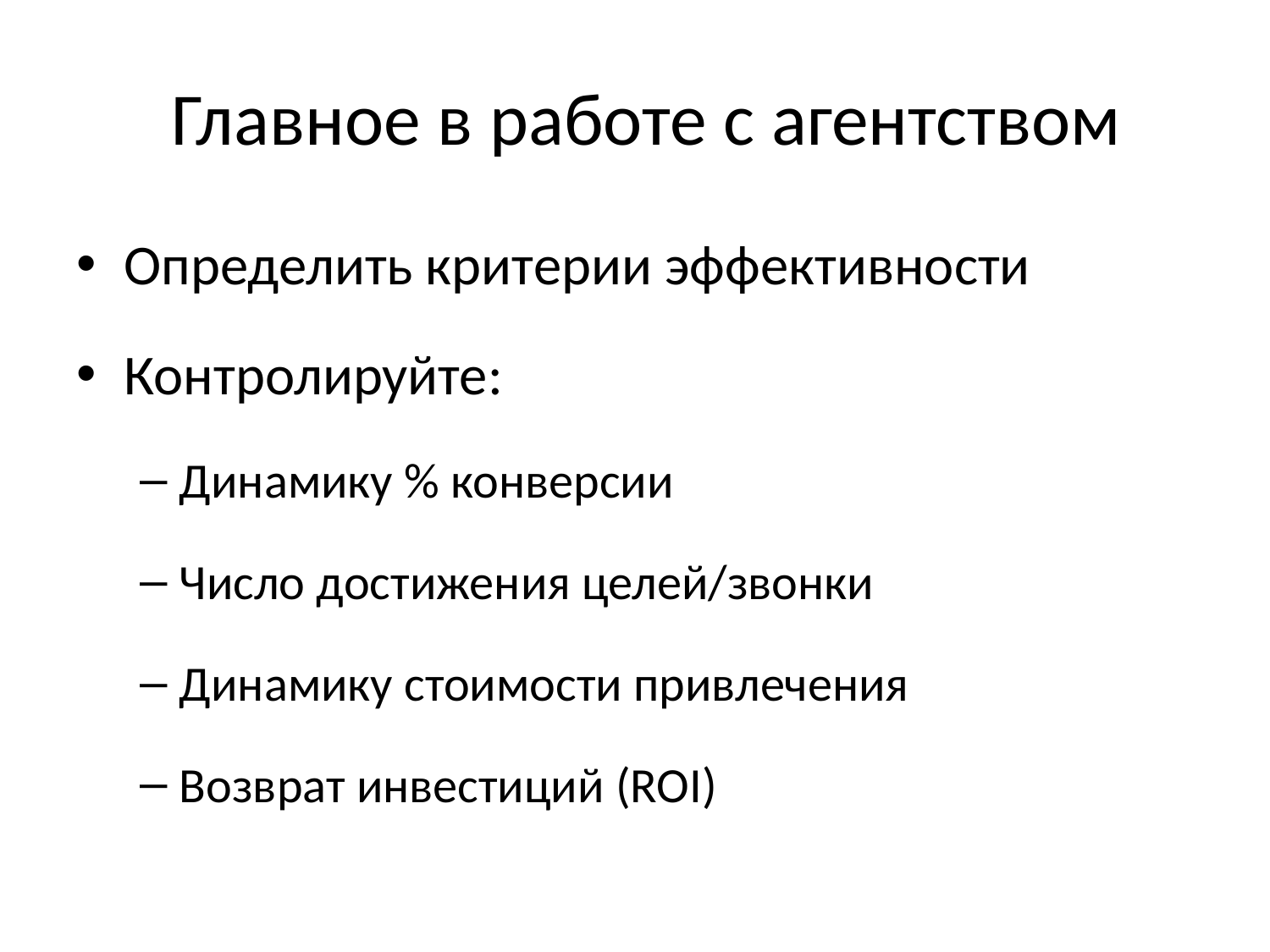

# Главное в работе с агентством
Определить критерии эффективности
Контролируйте:
Динамику % конверсии
Число достижения целей/звонки
Динамику стоимости привлечения
Возврат инвестиций (ROI)